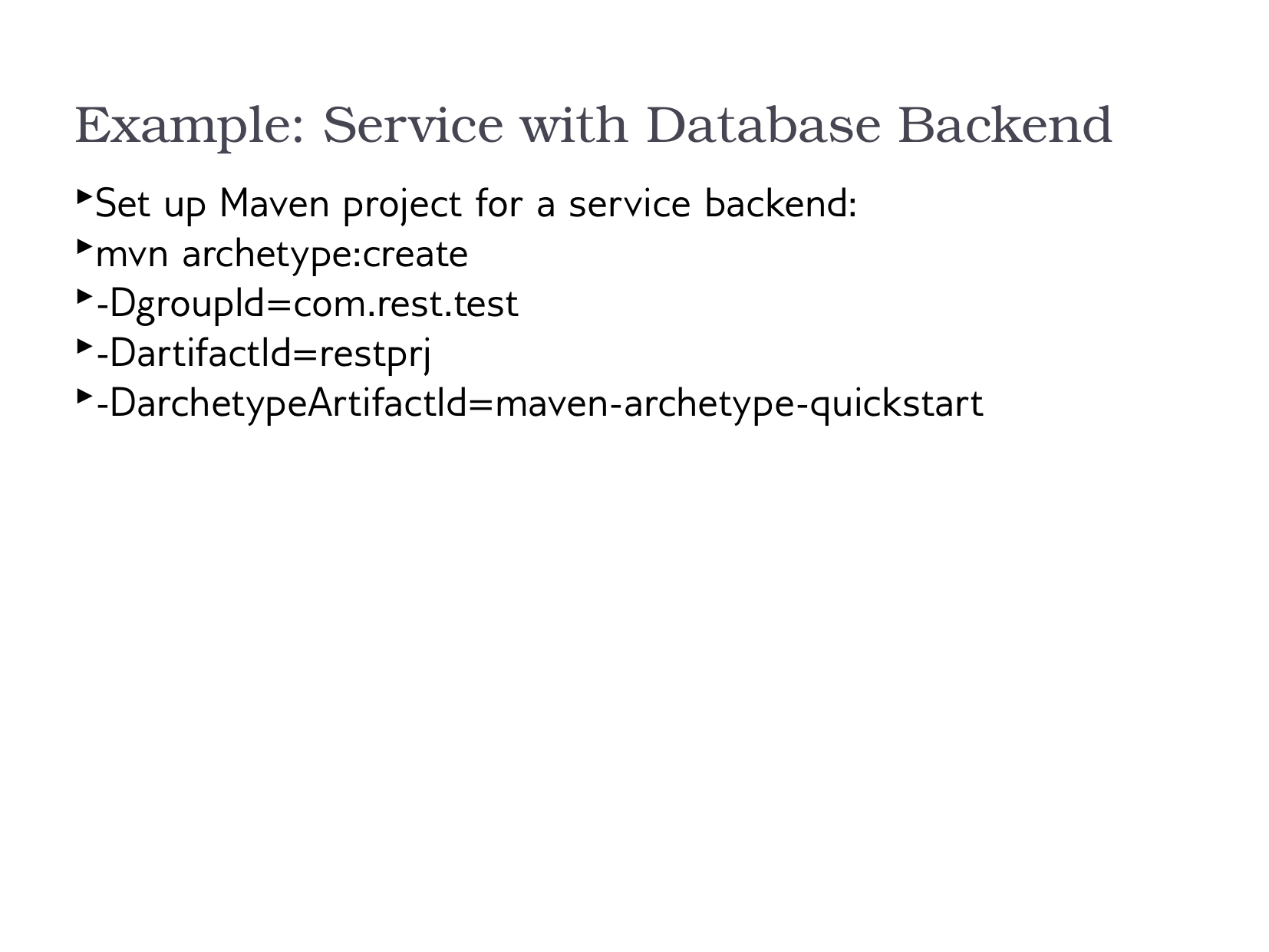

Example: Service with Database Backend
Set up Maven project for a service backend:
mvn archetype:create
-DgroupId=com.rest.test
-DartifactId=restprj
-DarchetypeArtifactId=maven-archetype-quickstart